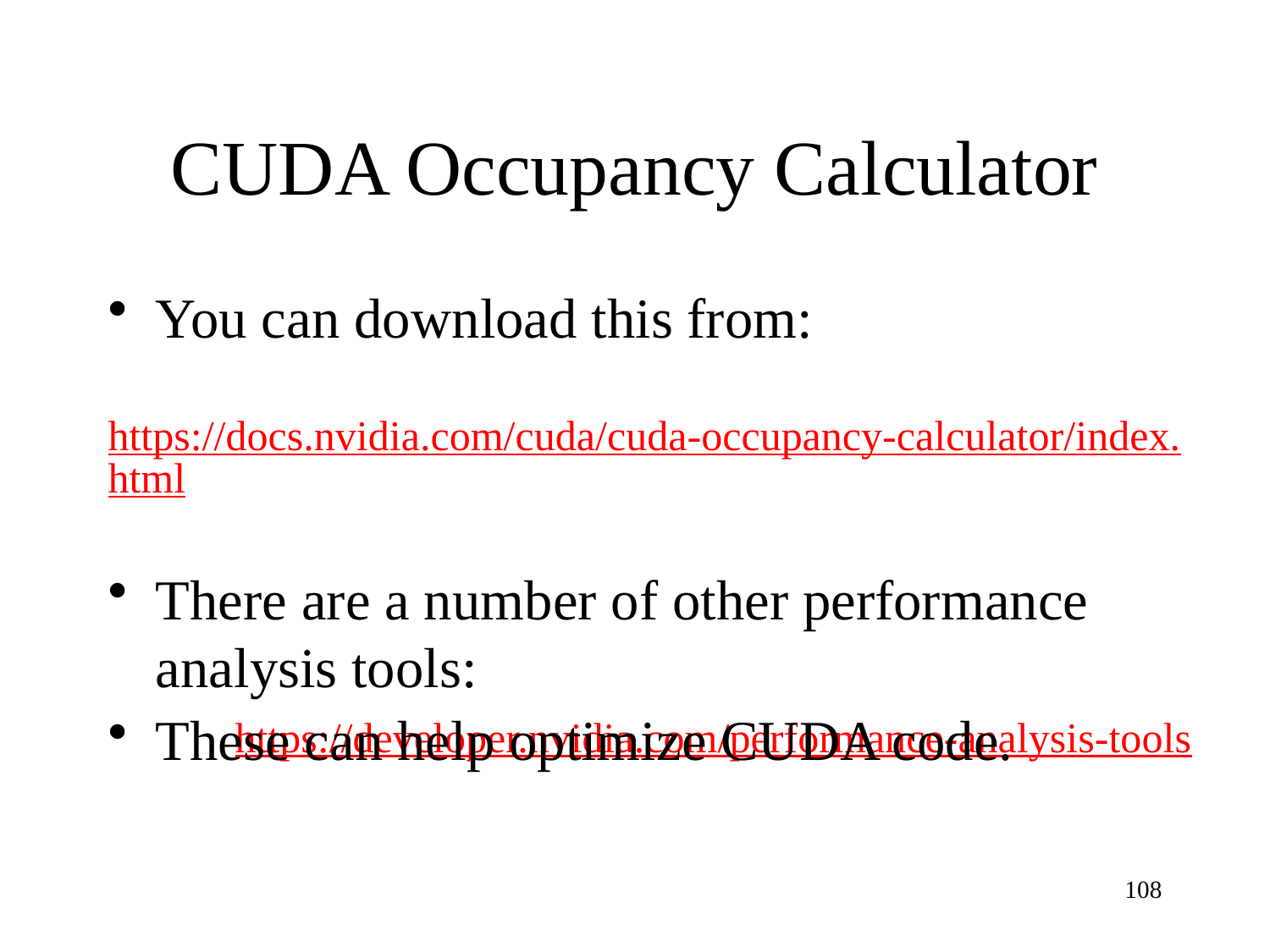

# CUDA Occupancy Calculator
You can download this from:
	https://docs.nvidia.com/cuda/cuda-occupancy-calculator/index.html
There are a number of other performance analysis tools:
	https://developer.nvidia.com/performance-analysis-tools
These can help optimize CUDA code.
108